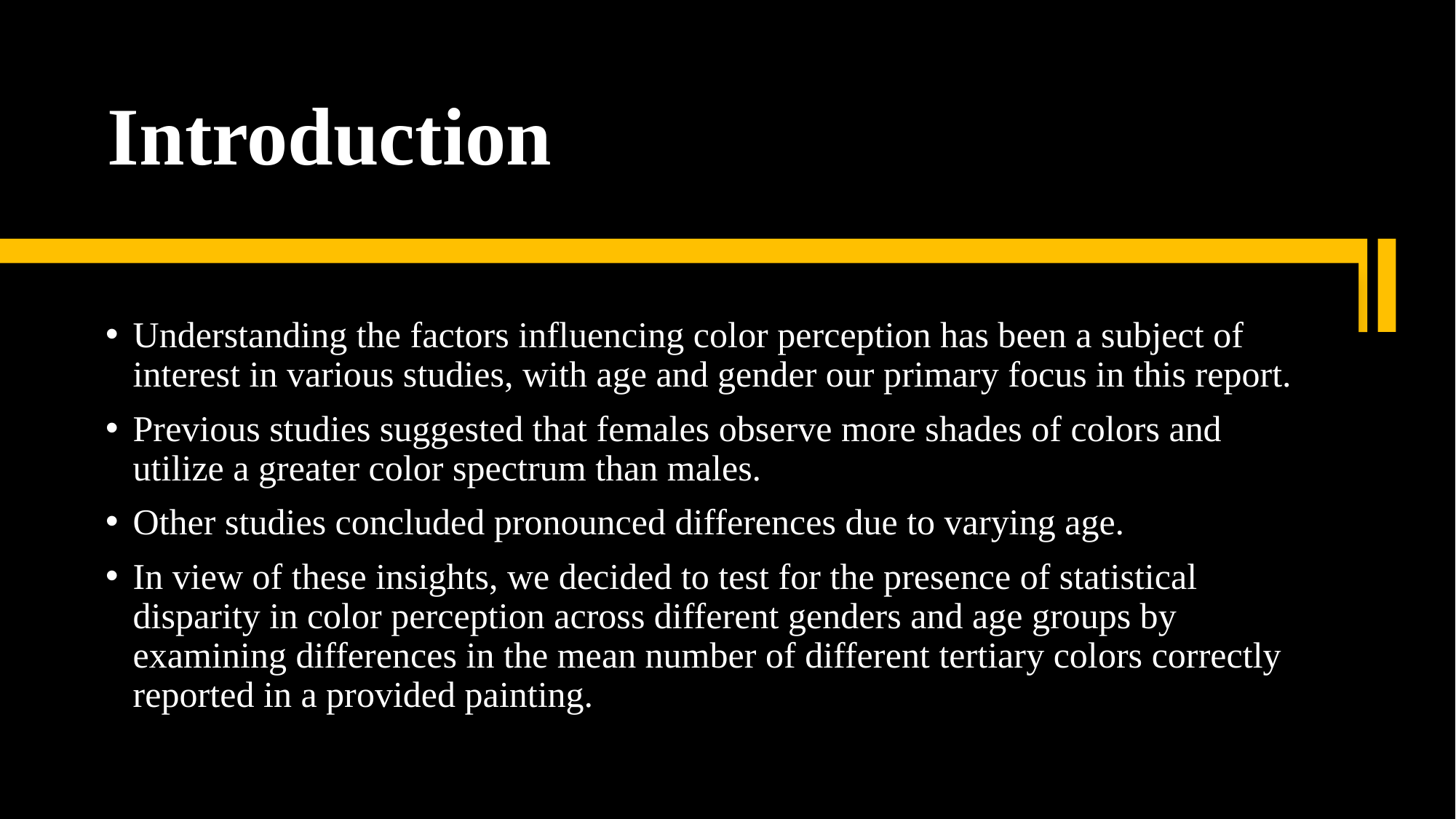

# Introduction

Understanding the factors influencing color perception has been a subject of interest in various studies, with age and gender our primary focus in this report.
Previous studies suggested that females observe more shades of colors and utilize a greater color spectrum than males.
Other studies concluded pronounced differences due to varying age.
In view of these insights, we decided to test for the presence of statistical disparity in color perception across different genders and age groups by examining differences in the mean number of different tertiary colors correctly reported in a provided painting.